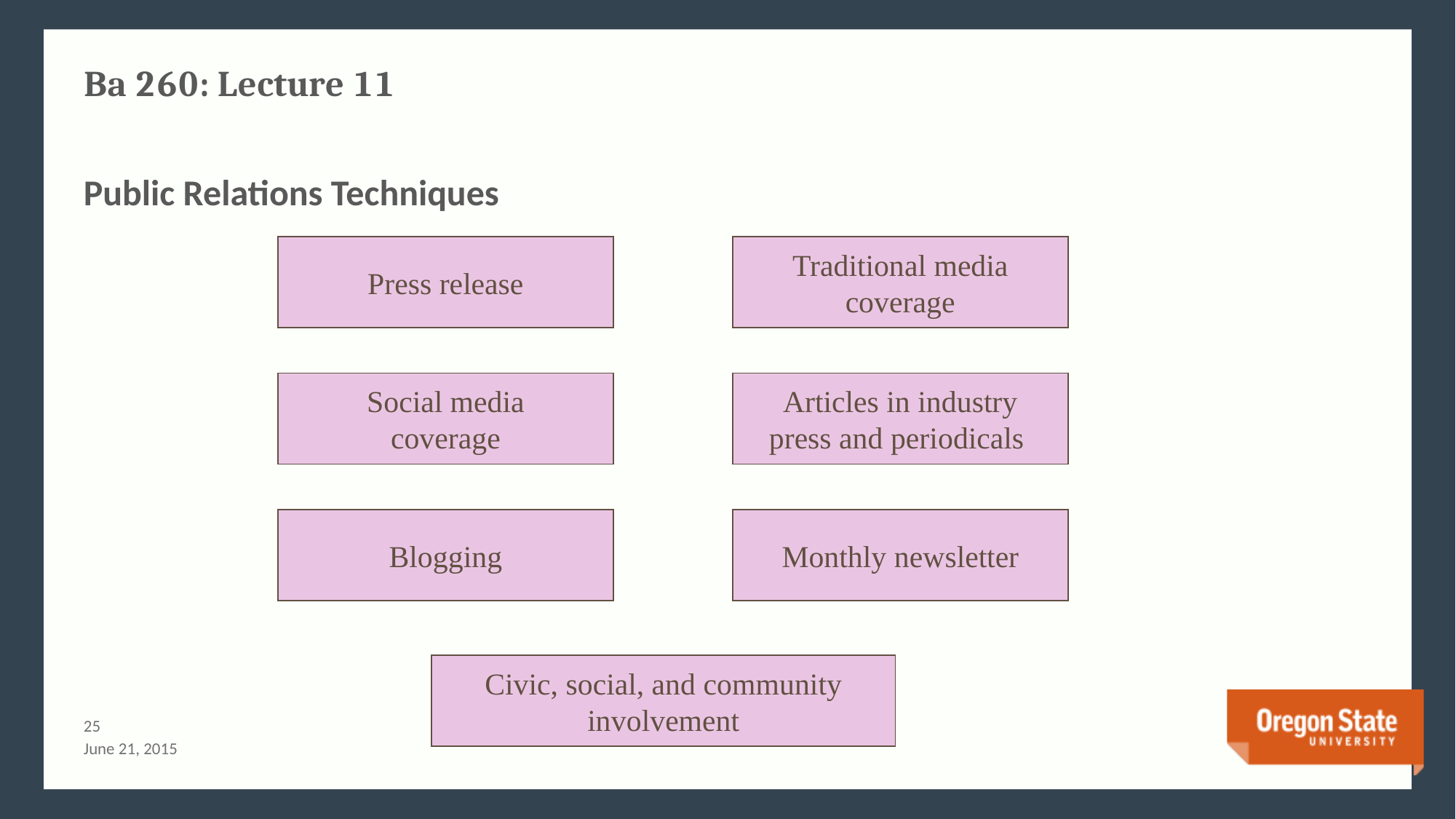

# Ba 260: Lecture 11
Public Relations Techniques
Press release
Traditional media
coverage
Social media
coverage
Articles in industry
press and periodicals
Blogging
Monthly newsletter
Civic, social, and community
involvement
25
June 21, 2015